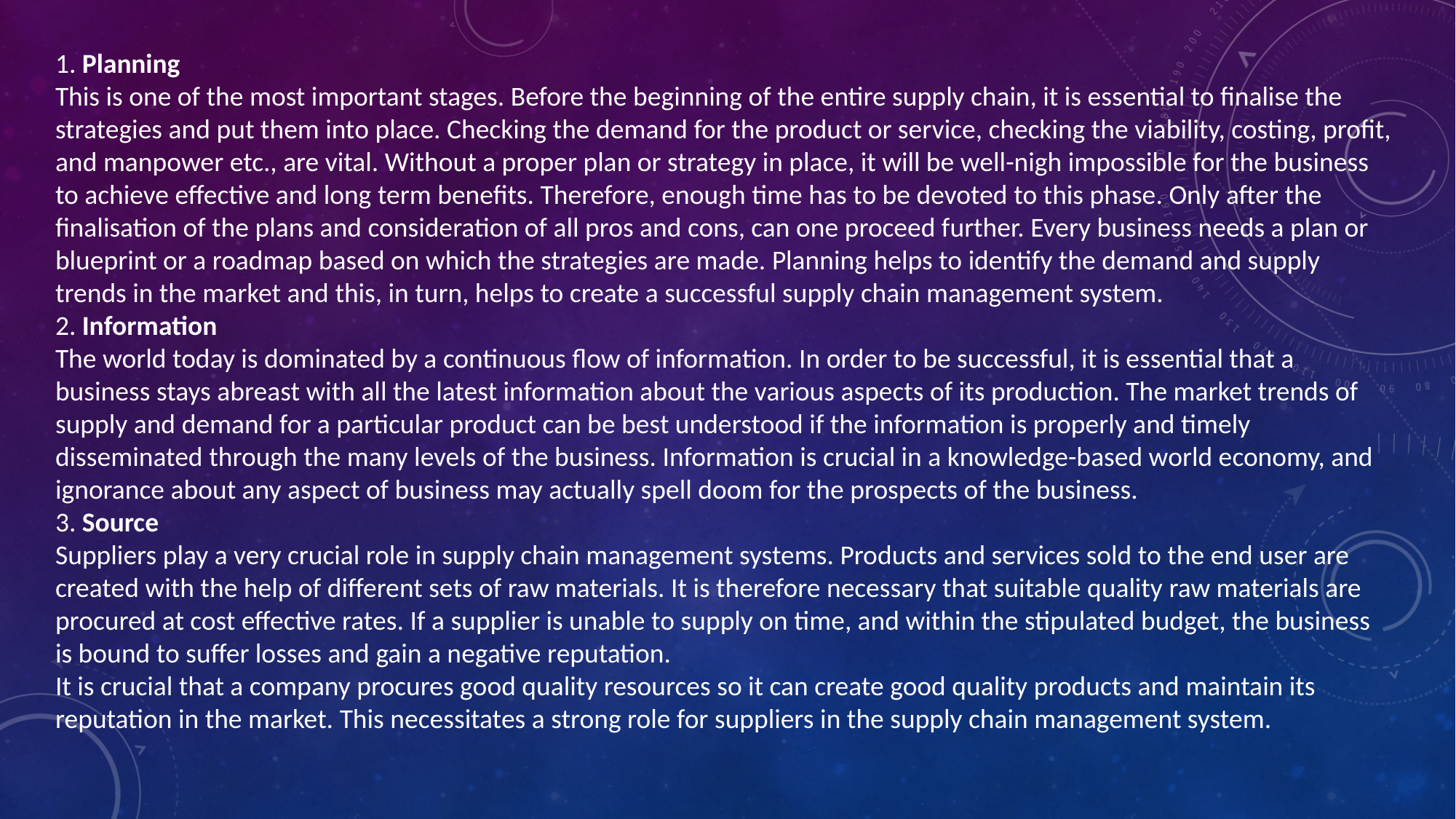

1. Planning
This is one of the most important stages. Before the beginning of the entire supply chain, it is essential to finalise the strategies and put them into place. Checking the demand for the product or service, checking the viability, costing, profit, and manpower etc., are vital. Without a proper plan or strategy in place, it will be well-nigh impossible for the business to achieve effective and long term benefits. Therefore, enough time has to be devoted to this phase. Only after the finalisation of the plans and consideration of all pros and cons, can one proceed further. Every business needs a plan or blueprint or a roadmap based on which the strategies are made. Planning helps to identify the demand and supply trends in the market and this, in turn, helps to create a successful supply chain management system.
2. Information
The world today is dominated by a continuous flow of information. In order to be successful, it is essential that a business stays abreast with all the latest information about the various aspects of its production. The market trends of supply and demand for a particular product can be best understood if the information is properly and timely disseminated through the many levels of the business. Information is crucial in a knowledge-based world economy, and ignorance about any aspect of business may actually spell doom for the prospects of the business.
3. Source
Suppliers play a very crucial role in supply chain management systems. Products and services sold to the end user are created with the help of different sets of raw materials. It is therefore necessary that suitable quality raw materials are procured at cost effective rates. If a supplier is unable to supply on time, and within the stipulated budget, the business is bound to suffer losses and gain a negative reputation.
It is crucial that a company procures good quality resources so it can create good quality products and maintain its reputation in the market. This necessitates a strong role for suppliers in the supply chain management system.